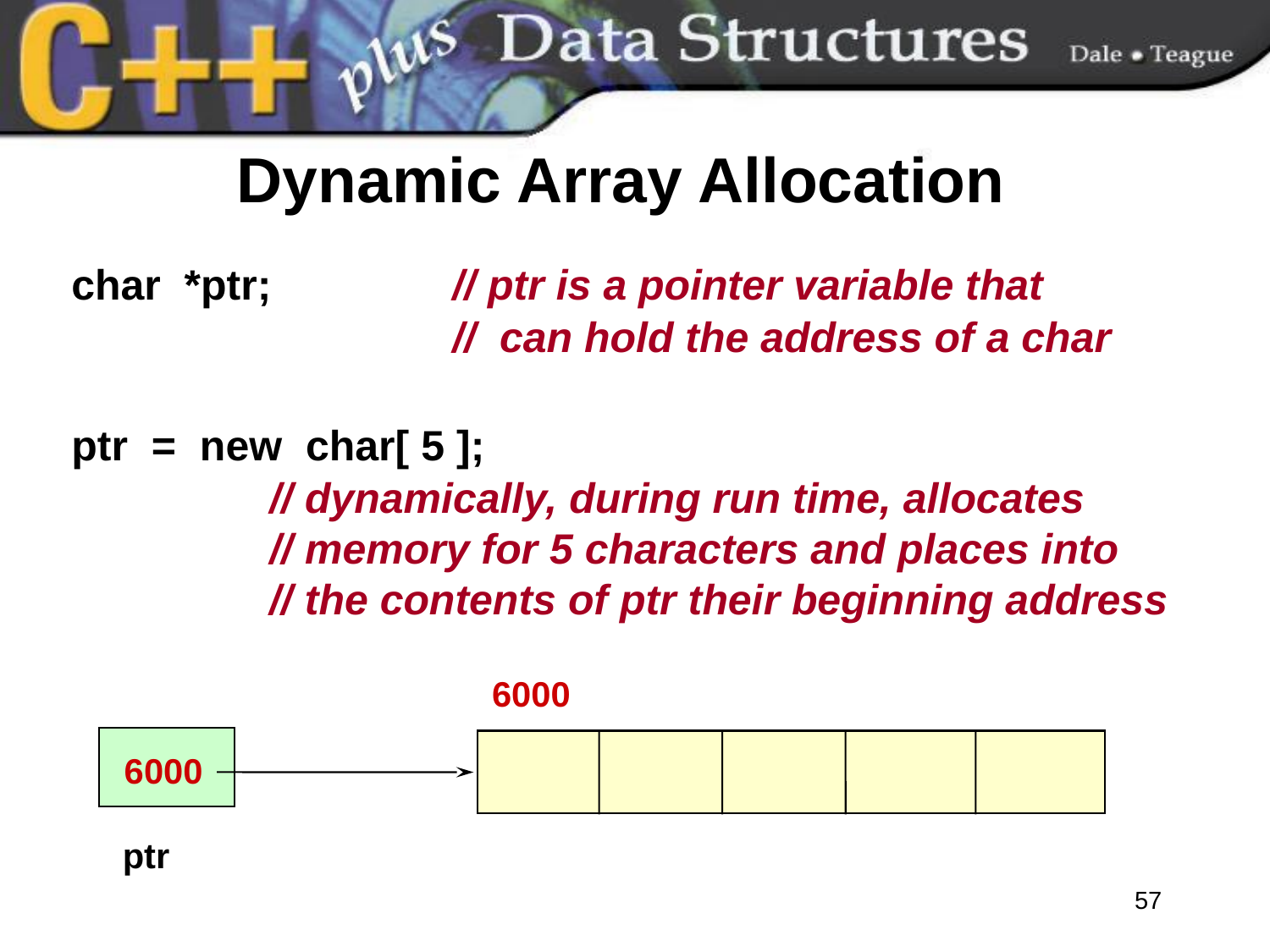

# Dynamic Array Allocation
char  *ptr;   		// ptr is a pointer variable that
                      	//  can hold the address of a char

ptr  =  new  char[ 5 ];
	      // dynamically, during run time, allocates
 	      // memory for 5 characters and places into 	      // the contents of ptr their beginning address
6000

6000

  ptr
57